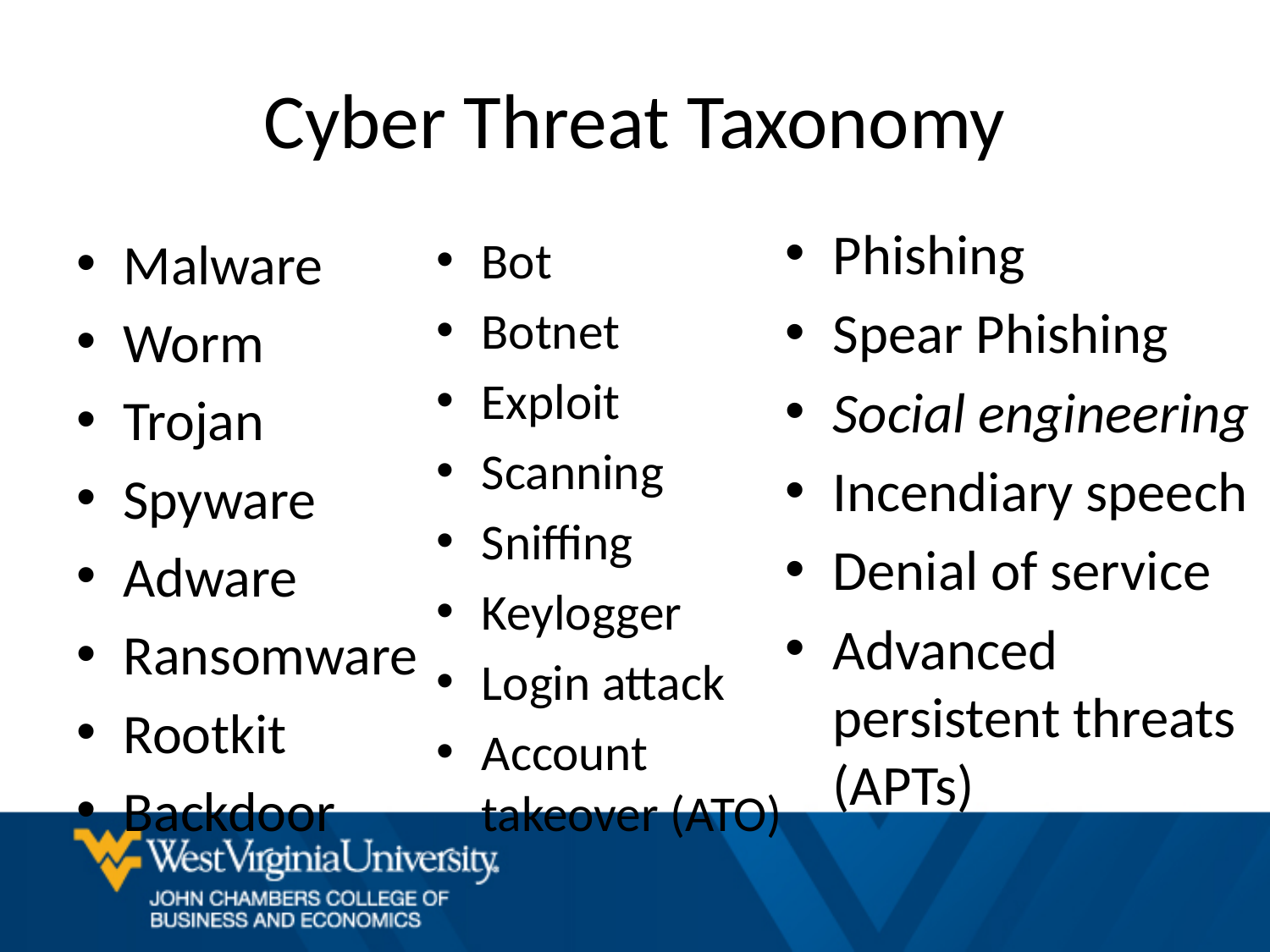

# Cyber Threat Taxonomy
Phishing
Spear Phishing
Social engineering
Incendiary speech
Denial of service
Advanced persistent threats (APTs)

Bot
Botnet
Exploit
Scanning
Sniffing
Keylogger
Login attack
Account takeover (ATO)

Malware
Worm
Trojan
Spyware
Adware
Ransomware
Rootkit
Backdoor